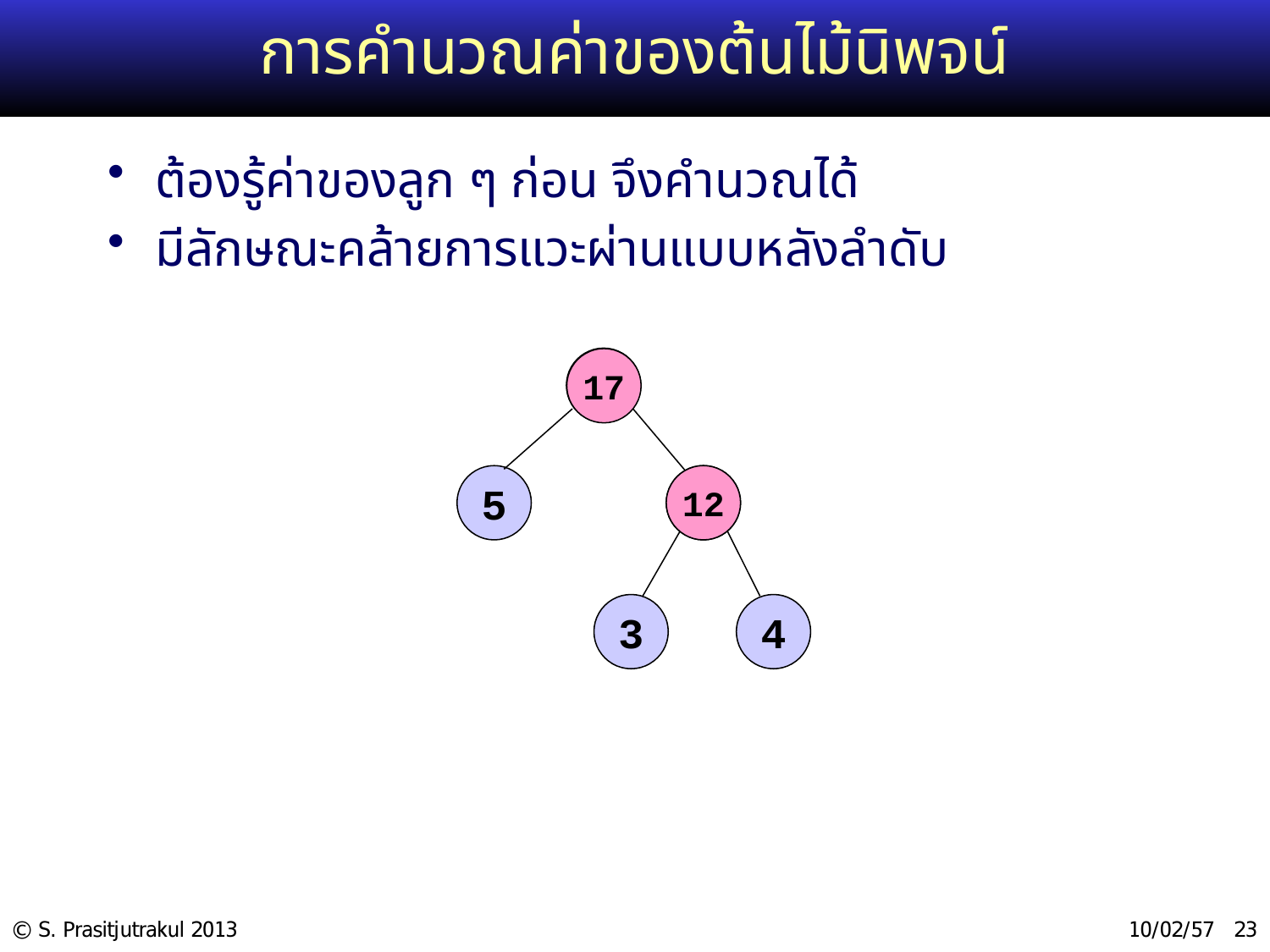

# การคำนวณค่าของต้นไม้นิพจน์
ต้องรู้ค่าของลูก ๆ ก่อน จึงคำนวณได้
มีลักษณะคล้ายการแวะผ่านแบบหลังลำดับ
+
17

5
*
12

3
4